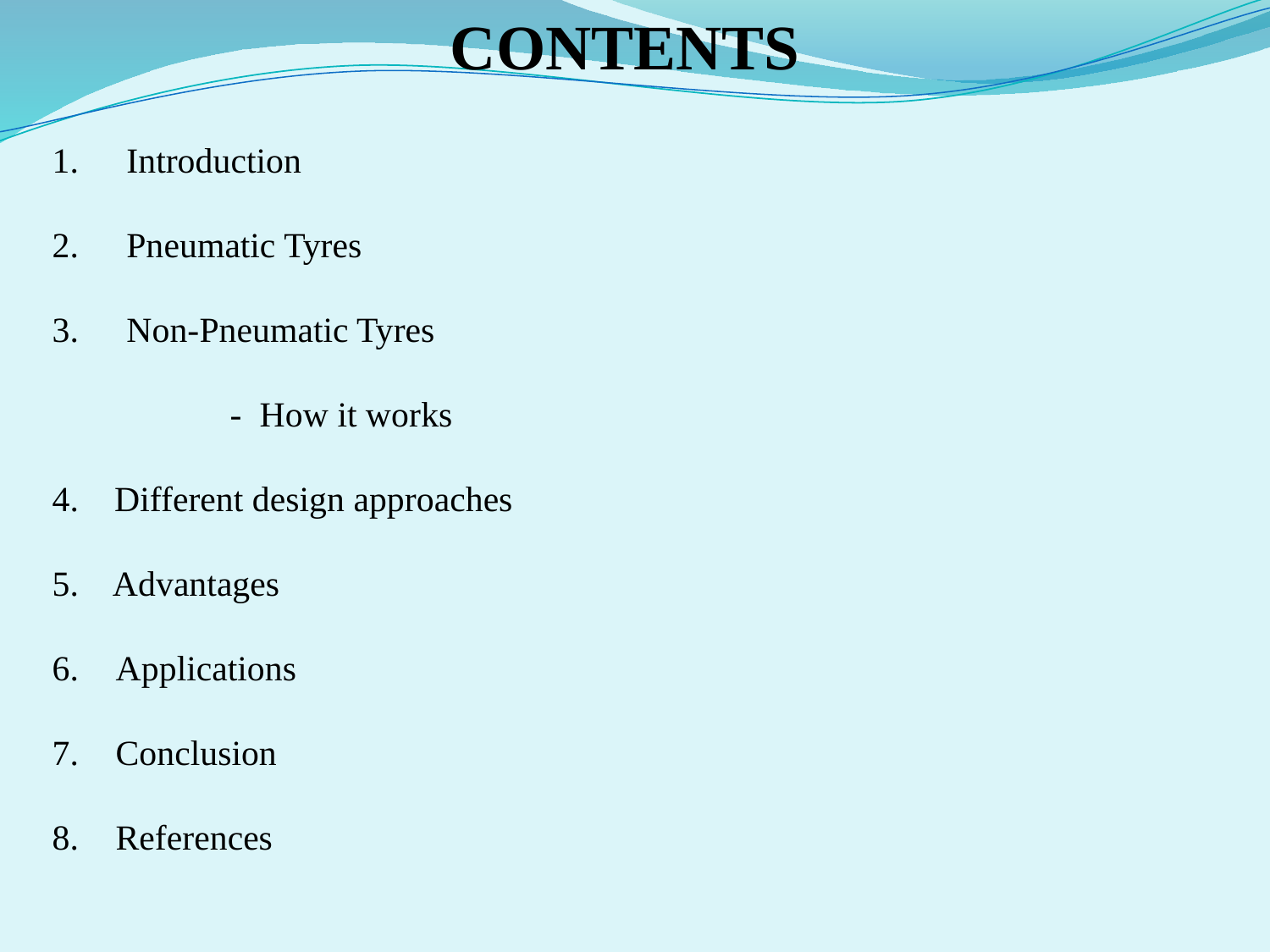

CONTENTS

   Introduction
   Pneumatic Tyres
   Non-Pneumatic Tyres
                    -  How it works
4.    Different design approaches
5.    Advantages
Applications
Conclusion
References